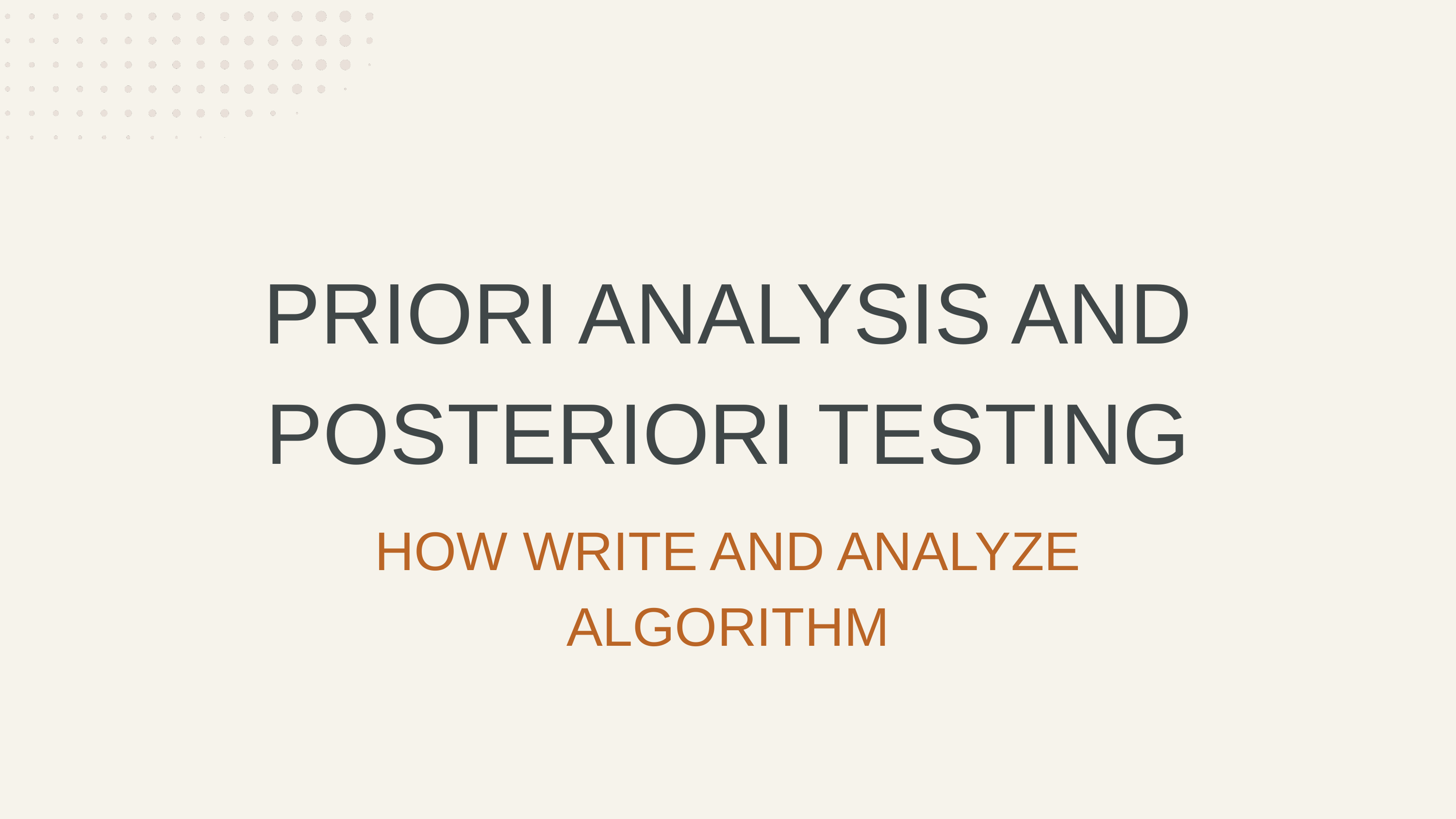

PRIORI ANALYSIS AND POSTERIORI TESTING
HOW WRITE AND ANALYZE ALGORITHM